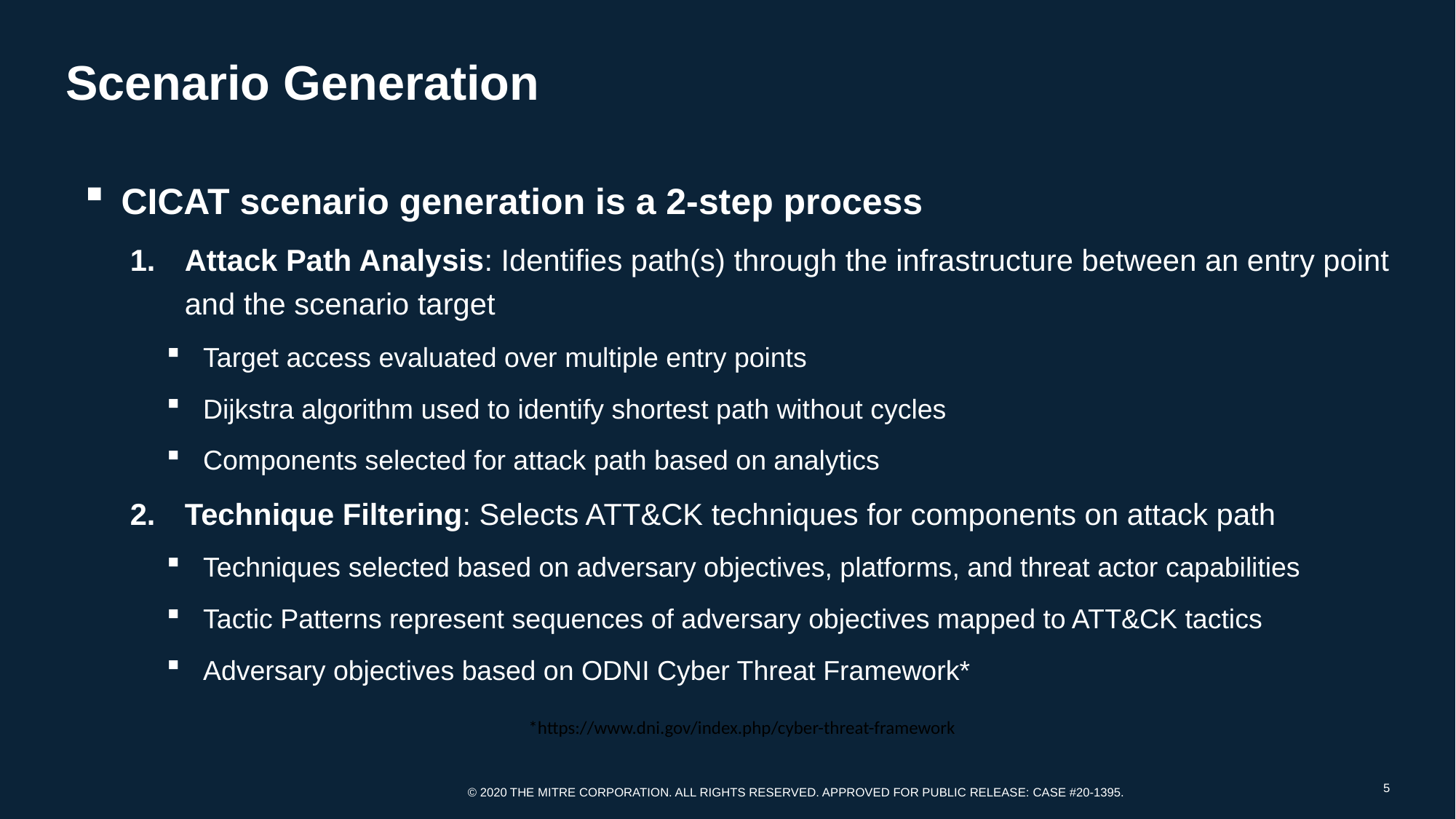

# Scenario Generation
CICAT scenario generation is a 2-step process
Attack Path Analysis: Identifies path(s) through the infrastructure between an entry point and the scenario target
Target access evaluated over multiple entry points
Dijkstra algorithm used to identify shortest path without cycles
Components selected for attack path based on analytics
Technique Filtering: Selects ATT&CK techniques for components on attack path
Techniques selected based on adversary objectives, platforms, and threat actor capabilities
Tactic Patterns represent sequences of adversary objectives mapped to ATT&CK tactics
Adversary objectives based on ODNI Cyber Threat Framework*

*https://www.dni.gov/index.php/cyber-threat-framework
5